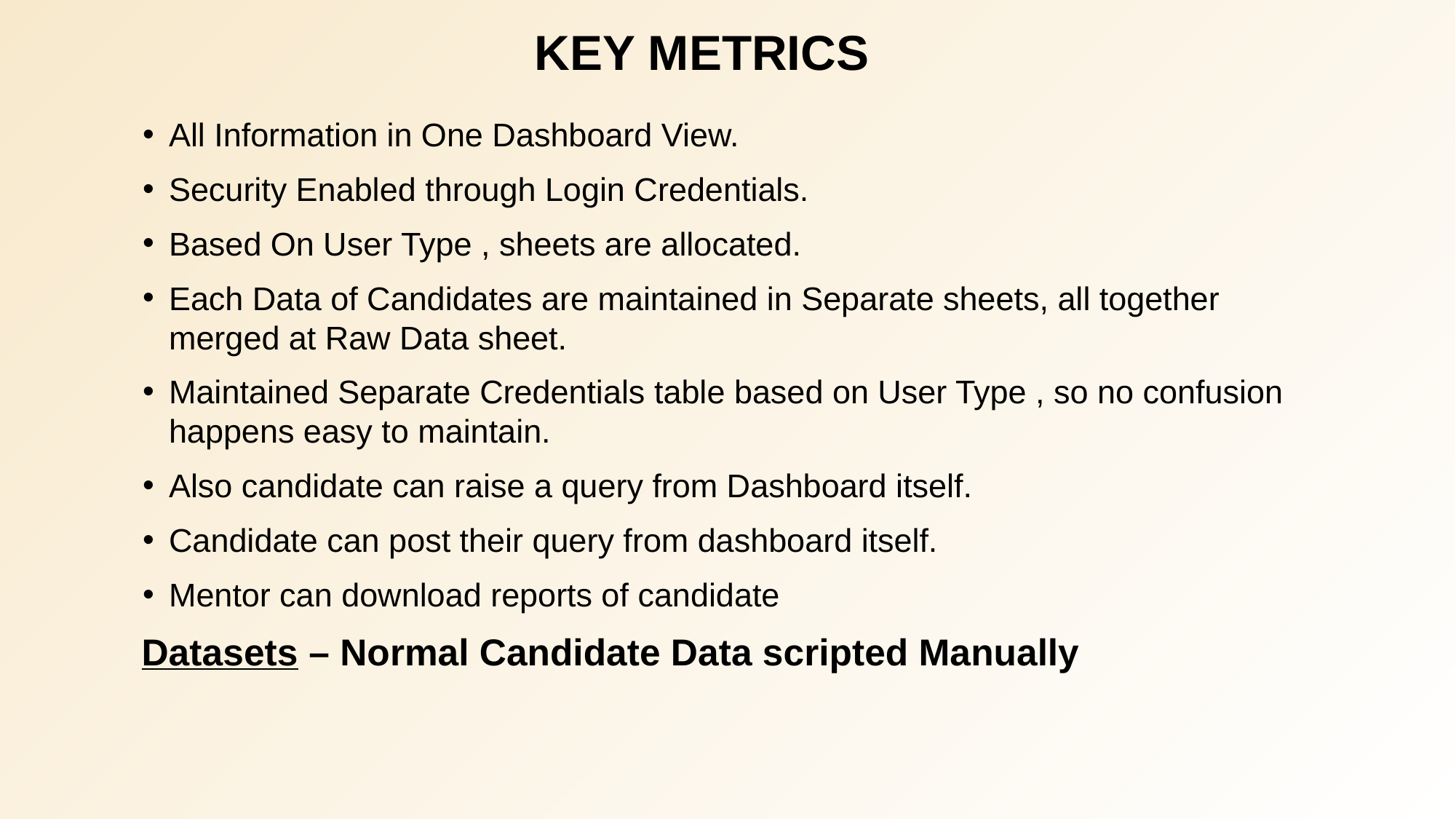

# KEY METRICS
All Information in One Dashboard View.
Security Enabled through Login Credentials.
Based On User Type , sheets are allocated.
Each Data of Candidates are maintained in Separate sheets, all together merged at Raw Data sheet.
Maintained Separate Credentials table based on User Type , so no confusion happens easy to maintain.
Also candidate can raise a query from Dashboard itself.
Candidate can post their query from dashboard itself.
Mentor can download reports of candidate
Datasets – Normal Candidate Data scripted Manually